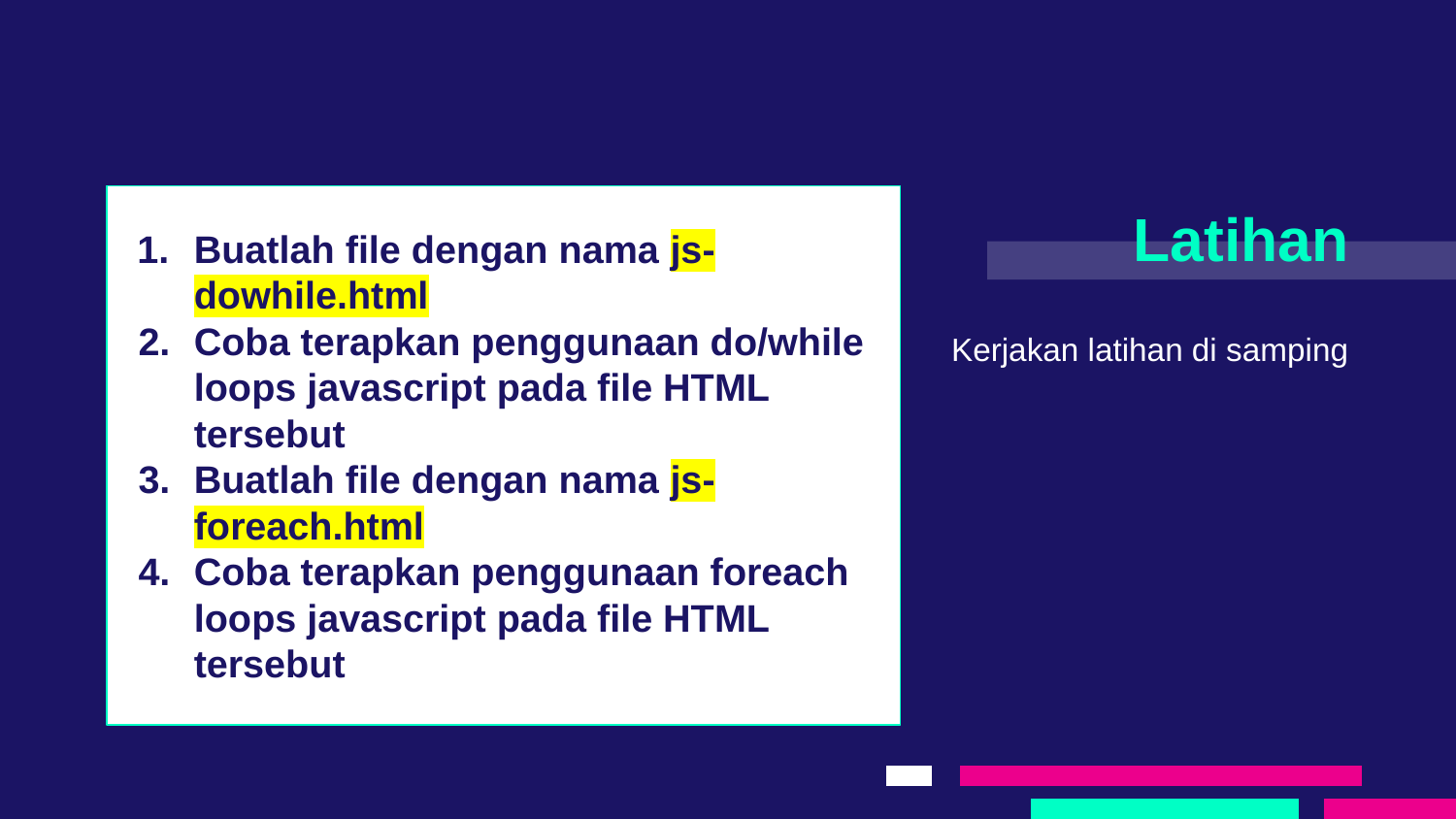

Buatlah file dengan nama js-dowhile.html
Coba terapkan penggunaan do/while loops javascript pada file HTML tersebut
Buatlah file dengan nama js-foreach.html
Coba terapkan penggunaan foreach loops javascript pada file HTML tersebut
# Latihan
Kerjakan latihan di samping